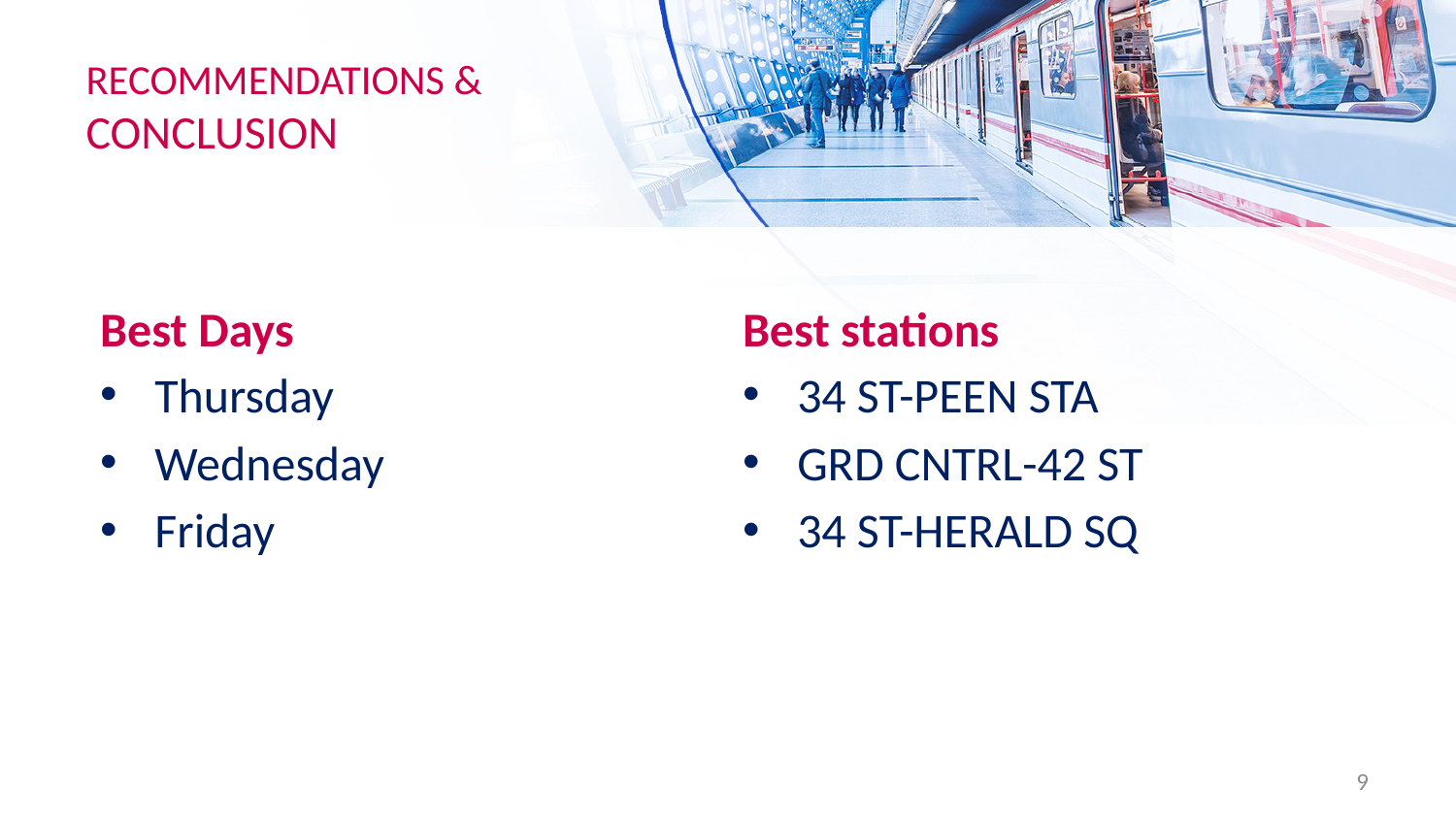

# RECOMMENDATIONS & CONCLUSION
Best Days
Best stations
Thursday
Wednesday
Friday
34 ST-PEEN STA
GRD CNTRL-42 ST
34 ST-HERALD SQ
9